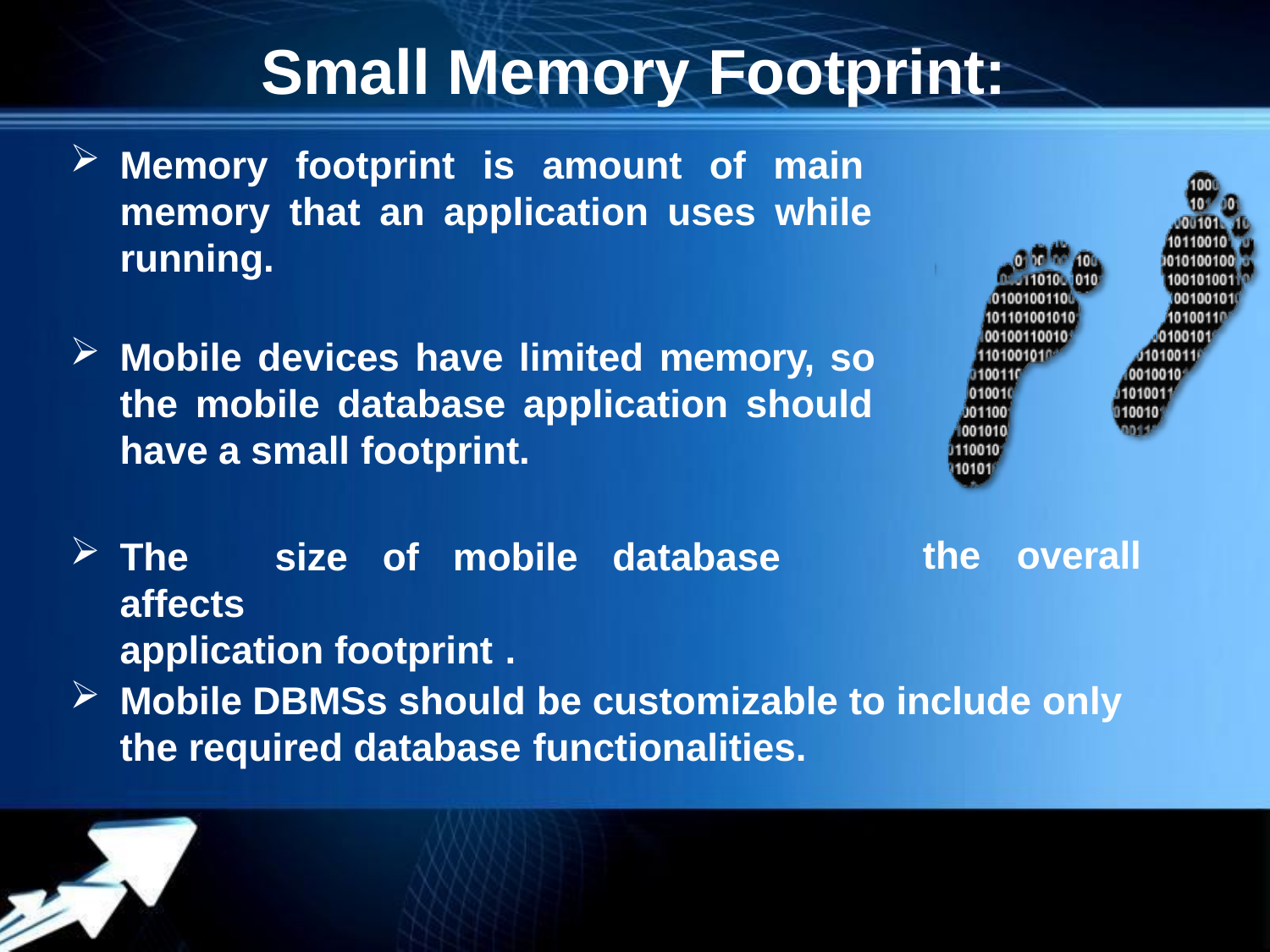

Powerpoint Templates

# Small Memory Footprint:
Memory footprint is amount of main  memory that an application uses while  running.

Mobile devices have limited memory, so  the mobile database application should  have a small footprint.

The	size	of	mobile	database	affects
application footprint .
the	overall
Mobile DBMSs should be customizable to include only  the required database functionalities.